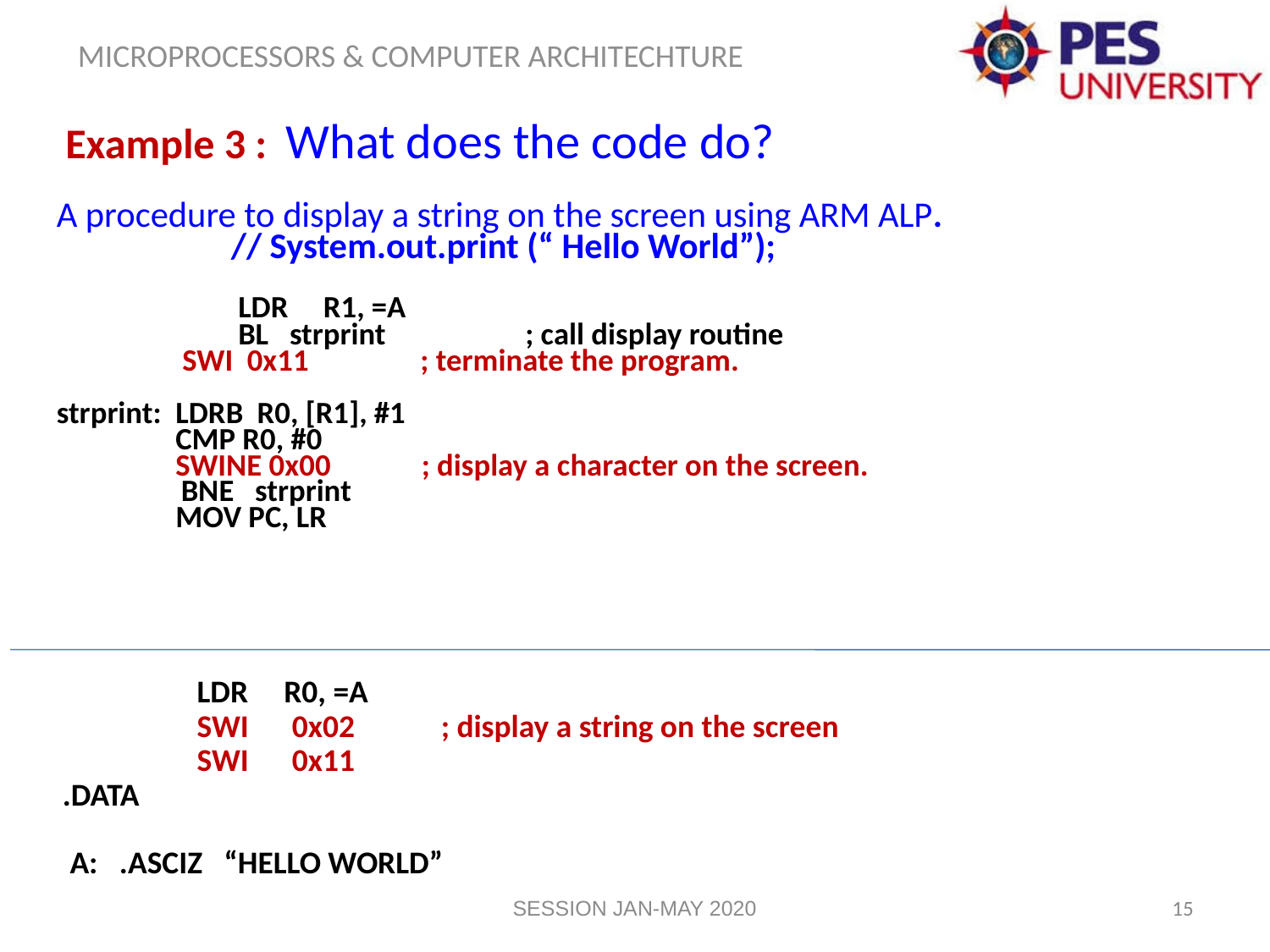

Example 3 :  What does the code do?
A procedure to display a string on the screen using ARM ALP.
                  	// System.out.print (“ Hello World”);

      	 LDR     R1, =A
		 BL   strprint                    ; call display routine
                  SWI  0x11                ; terminate the program.

strprint:  LDRB  R0, [R1], #1
                 CMP R0, #0
                 SWINE 0x00             ; display a character on the screen.
	           BNE   strprint
                 MOV PC, LR

	 LDR     R0, =A
	 SWI      0x02            ; display a string on the screen
	 SWI      0x11
.DATA

 A:   .ASCIZ   “HELLO WORLD”
SESSION JAN-MAY 2020
15